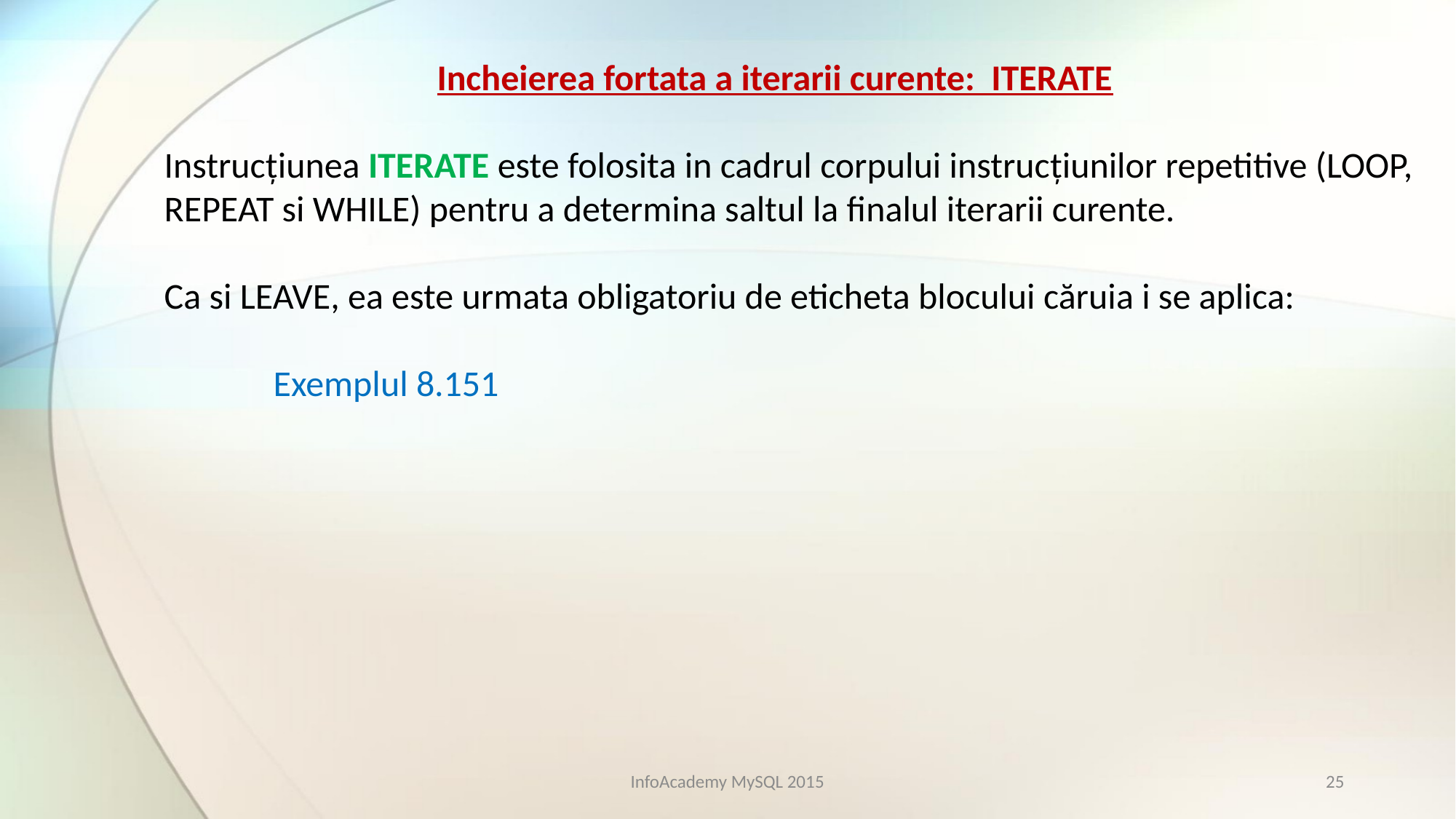

Incheierea fortata a iterarii curente:  ITERATE

Instrucţiunea ITERATE este folosita in cadrul corpului instrucţiunilor repetitive (LOOP, REPEAT si WHILE) pentru a determina saltul la finalul iterarii curente.

Ca si LEAVE, ea este urmata obligatoriu de eticheta blocului căruia i se aplica:

	Exemplul 8.151
InfoAcademy MySQL 2015
25